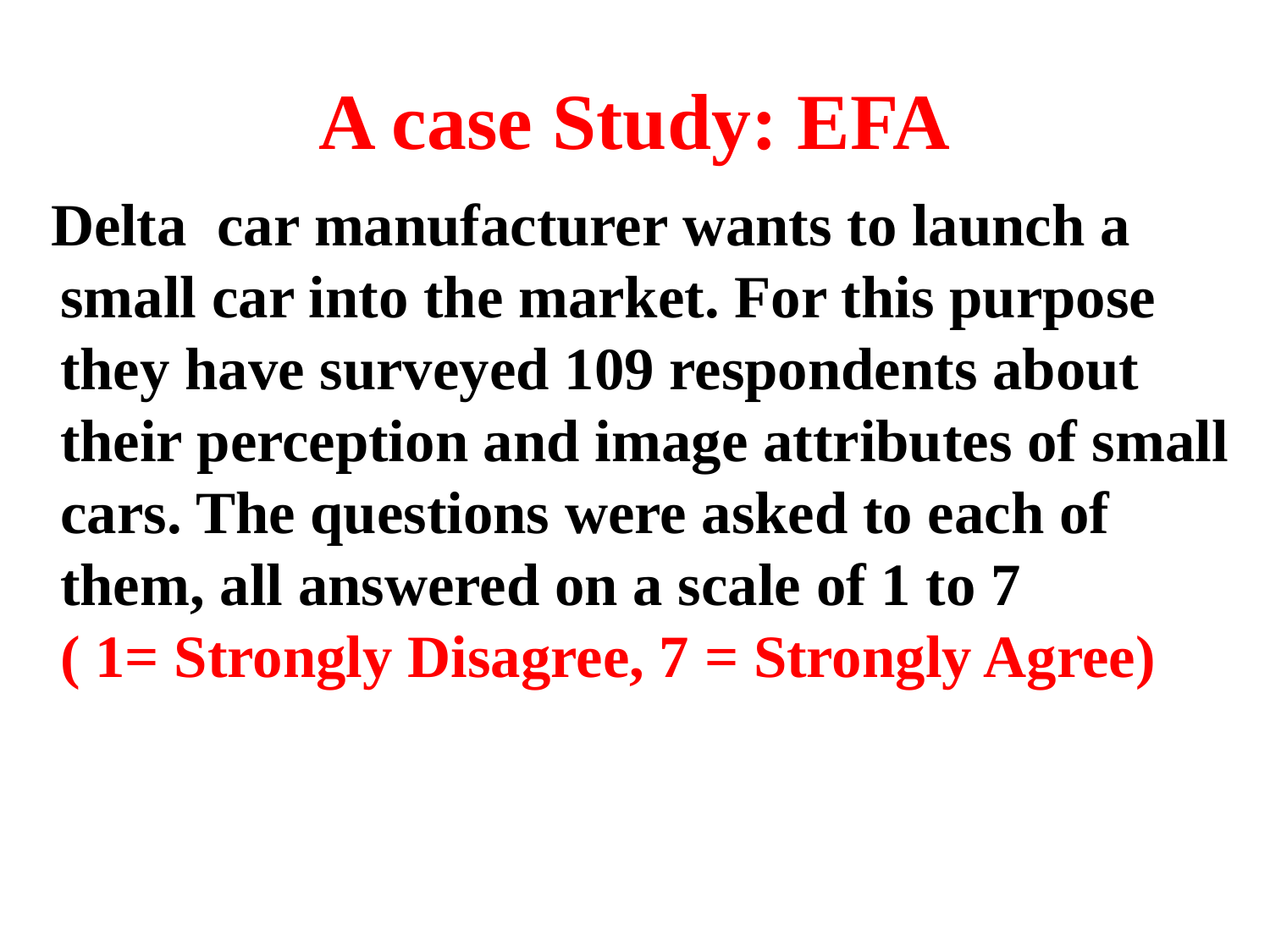

# A case Study: EFA
   Delta  car manufacturer wants to launch a small car into the market. For this purpose they have surveyed 109 respondents about their perception and image attributes of small cars. The questions were asked to each of them, all answered on a scale of 1 to 7              ( 1= Strongly Disagree, 7 = Strongly Agree)